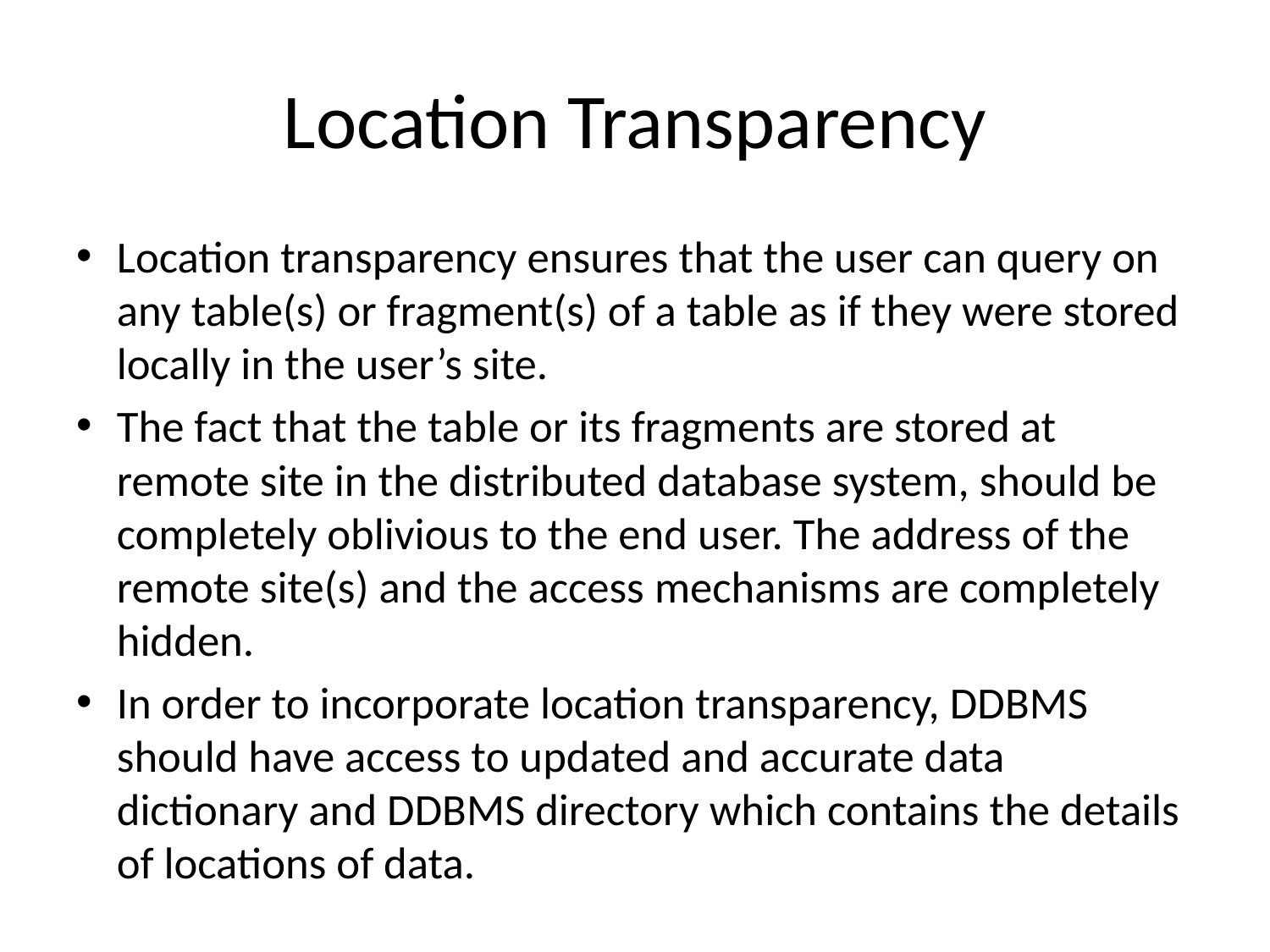

# Location Transparency
Location transparency ensures that the user can query on any table(s) or fragment(s) of a table as if they were stored locally in the user’s site.
The fact that the table or its fragments are stored at remote site in the distributed database system, should be completely oblivious to the end user. The address of the remote site(s) and the access mechanisms are completely hidden.
In order to incorporate location transparency, DDBMS should have access to updated and accurate data dictionary and DDBMS directory which contains the details of locations of data.